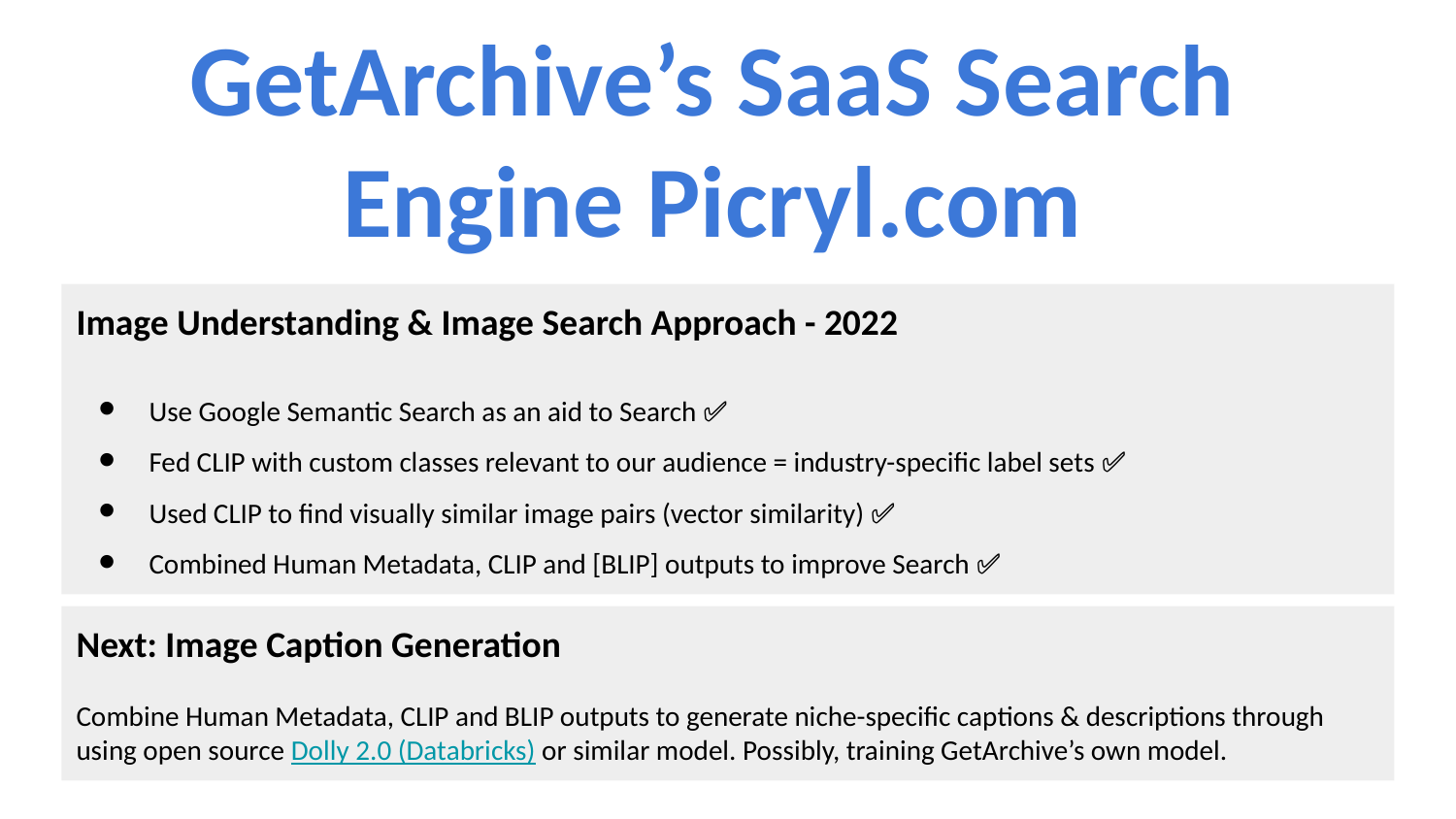

GetArchive’s SaaS Search Engine Picryl.com

Image Understanding & Image Search Approach - 2022
Use Google Semantic Search as an aid to Search ✅
Fed CLIP with custom classes relevant to our audience = industry-specific label sets ✅
Used CLIP to find visually similar image pairs (vector similarity) ✅
Combined Human Metadata, CLIP and [BLIP] outputs to improve Search ✅
Next: Image Caption Generation
Combine Human Metadata, CLIP and BLIP outputs to generate niche-specific captions & descriptions through using open source Dolly 2.0 (Databricks) or similar model. Possibly, training GetArchive’s own model.